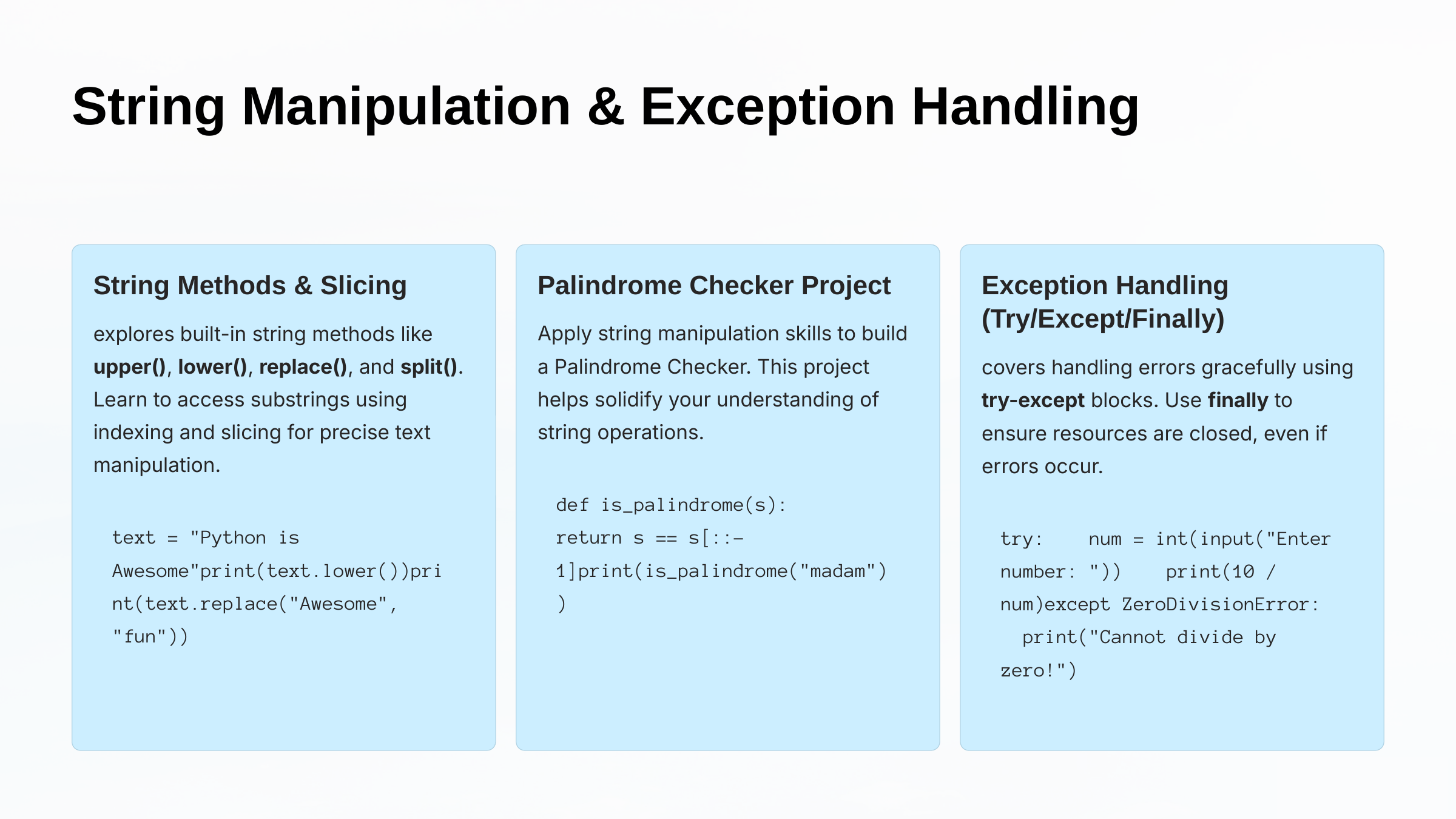

String Manipulation & Exception Handling

String Methods & Slicing
Palindrome Checker Project
Exception Handling (Try/Except/Finally)
explores built-in string methods like upper(), lower(), replace(), and split(). Learn to access substrings using indexing and slicing for precise text manipulation.
Apply string manipulation skills to build a Palindrome Checker. This project helps solidify your understanding of string operations.
covers handling errors gracefully using try-except blocks. Use finally to ensure resources are closed, even if errors occur.

def is_palindrome(s):    return s == s[::-1]print(is_palindrome("madam"))

text = "Python is Awesome"print(text.lower())print(text.replace("Awesome", "fun"))
try:    num = int(input("Enter number: "))    print(10 / num)except ZeroDivisionError:    print("Cannot divide by zero!")